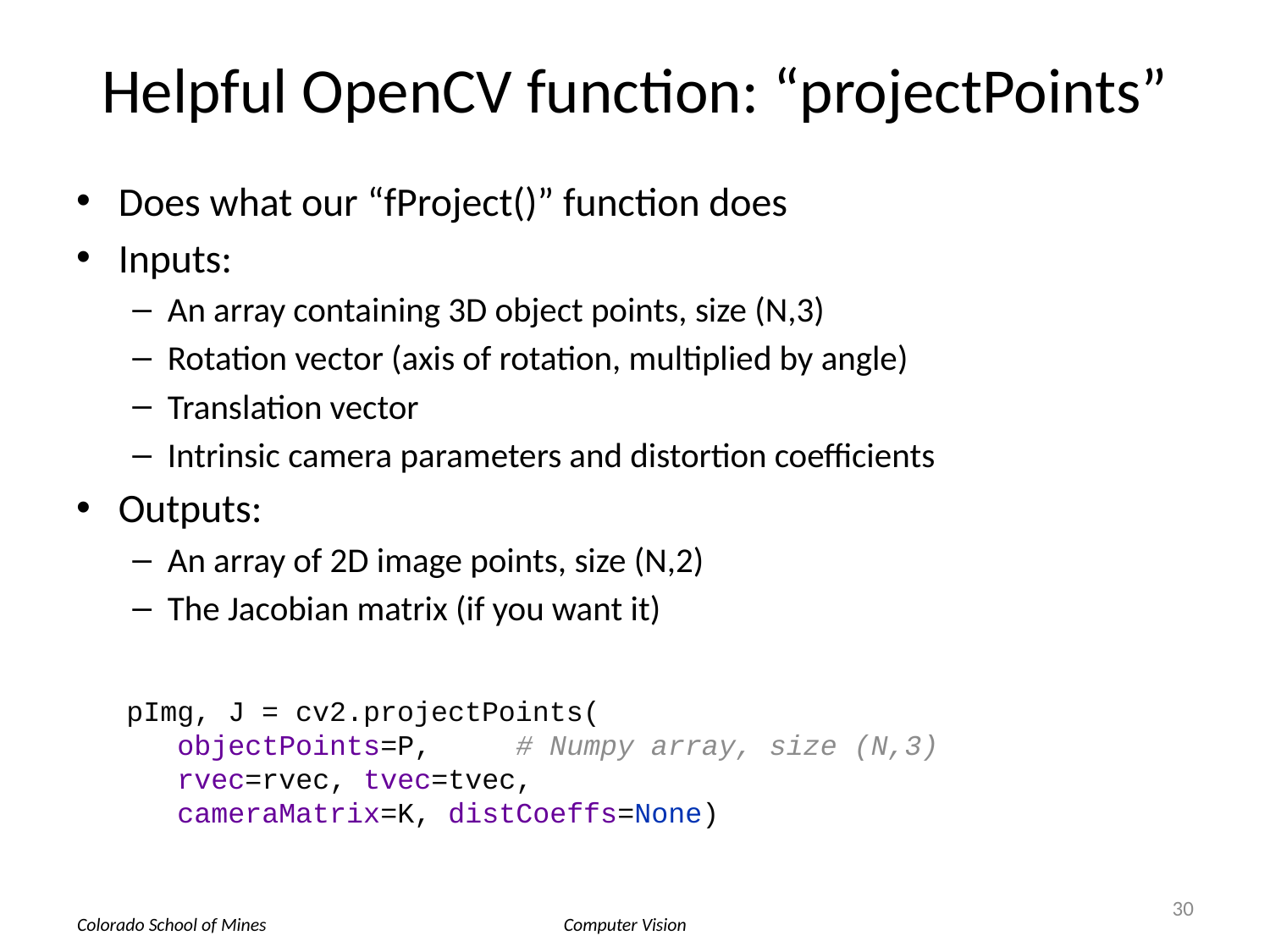

# Helpful OpenCV function: “projectPoints”
Does what our “fProject()” function does
Inputs:
An array containing 3D object points, size (N,3)
Rotation vector (axis of rotation, multiplied by angle)
Translation vector
Intrinsic camera parameters and distortion coefficients
Outputs:
An array of 2D image points, size (N,2)
The Jacobian matrix (if you want it)

pImg, J = cv2.projectPoints(
   objectPoints=P,     # Numpy array, size (N,3)
   rvec=rvec, tvec=tvec,
   cameraMatrix=K, distCoeffs=None)
30